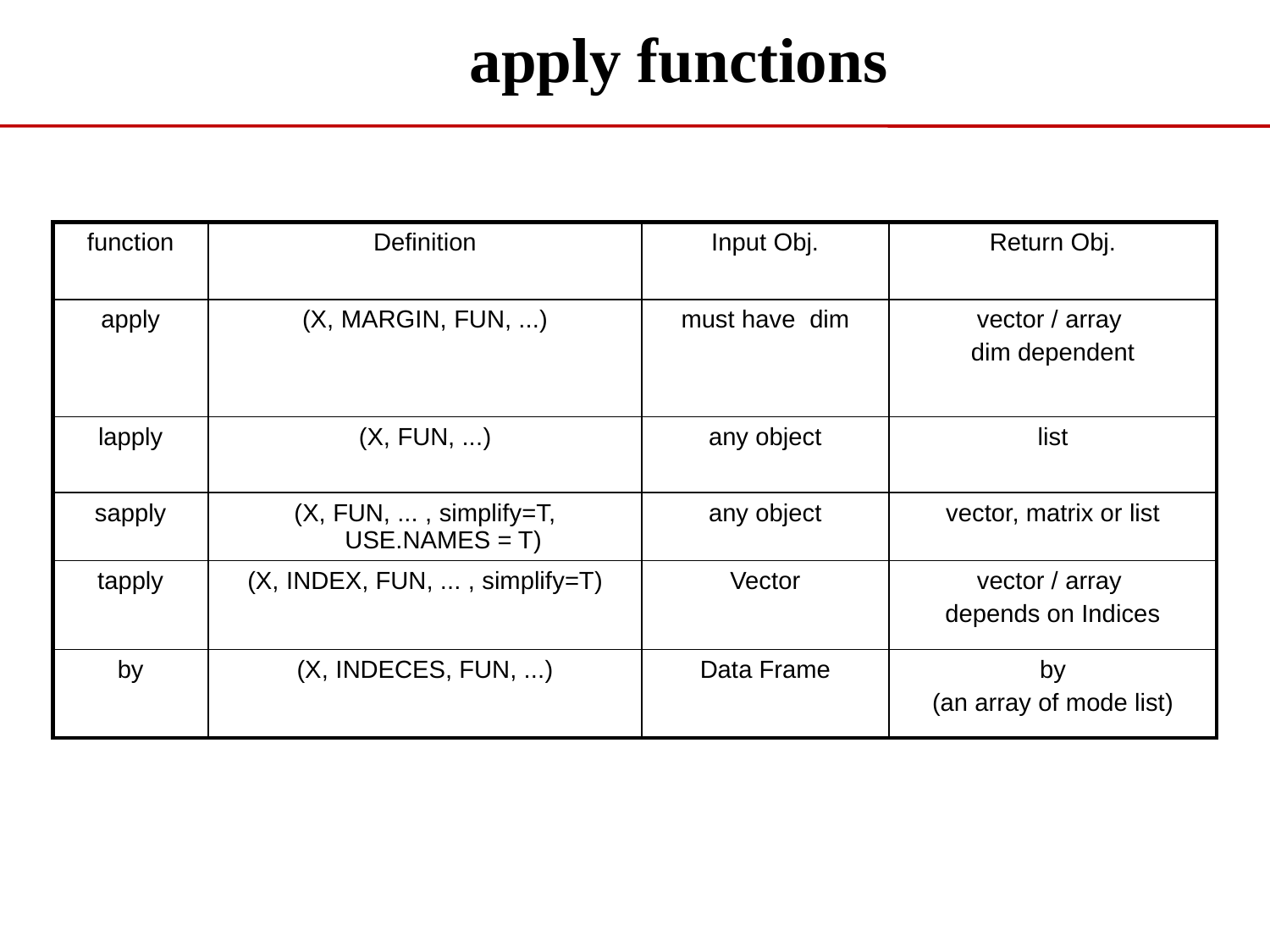

apply functions

| function | Definition | Input Obj. | Return Obj. |
| --- | --- | --- | --- |
| apply | (X, MARGIN, FUN, ...) | must have dim | vector / array dim dependent |
| lapply | (X, FUN, ...) | any object | list |
| sapply | (X, FUN, ... , simplify=T, USE.NAMES = T) | any object | vector, matrix or list |
| tapply | (X, INDEX, FUN, ... , simplify=T) | Vector | vector / array depends on Indices |
| by | (X, INDECES, FUN, ...) | Data Frame | by (an array of mode list) |